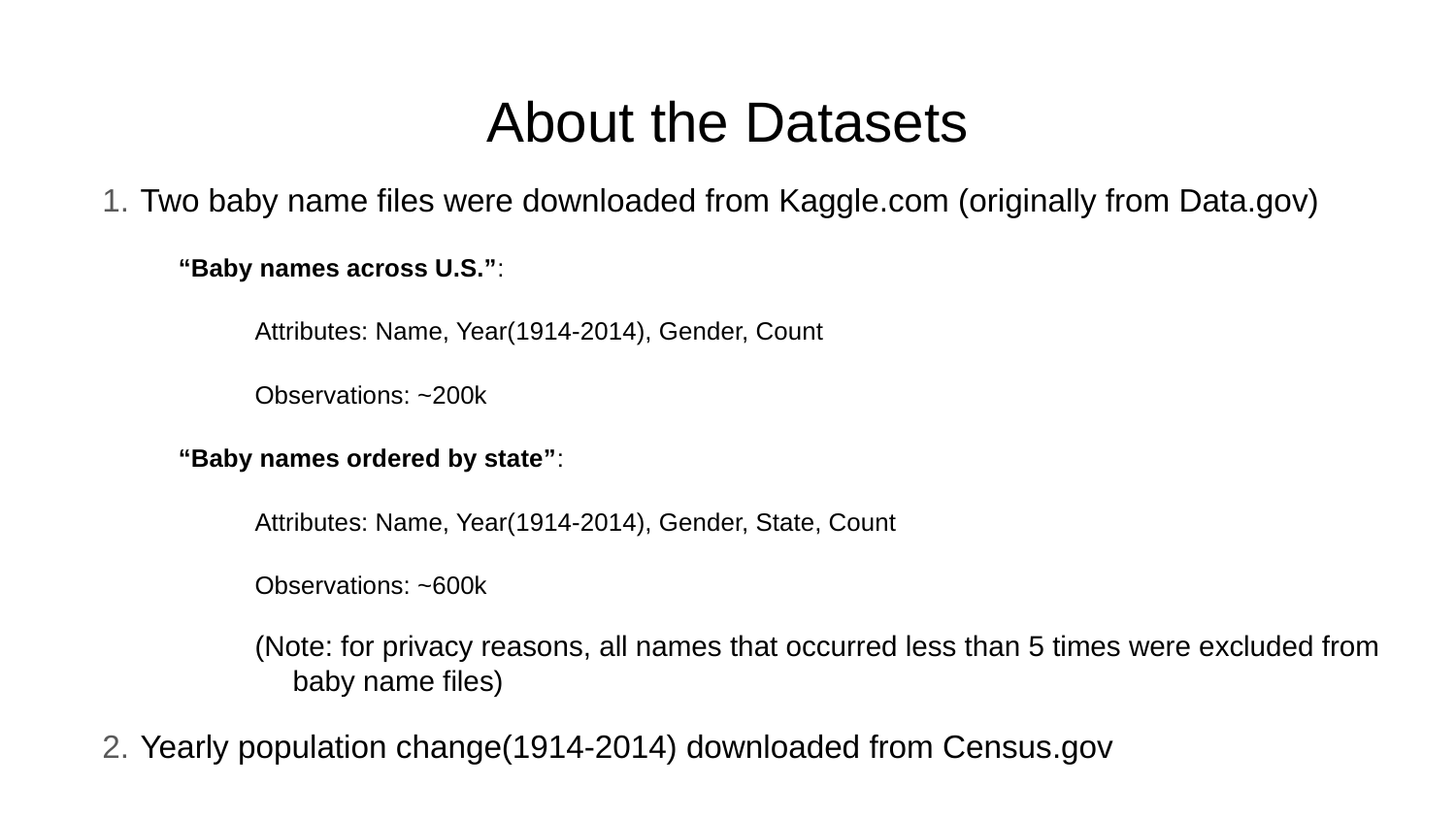

# About the Datasets
Two baby name files were downloaded from Kaggle.com (originally from Data.gov)
“Baby names across U.S.”:
Attributes: Name, Year(1914-2014), Gender, Count
Observations: ~200k
“Baby names ordered by state”:
Attributes: Name, Year(1914-2014), Gender, State, Count
Observations: ~600k
(Note: for privacy reasons, all names that occurred less than 5 times were excluded from baby name files)
Yearly population change(1914-2014) downloaded from Census.gov